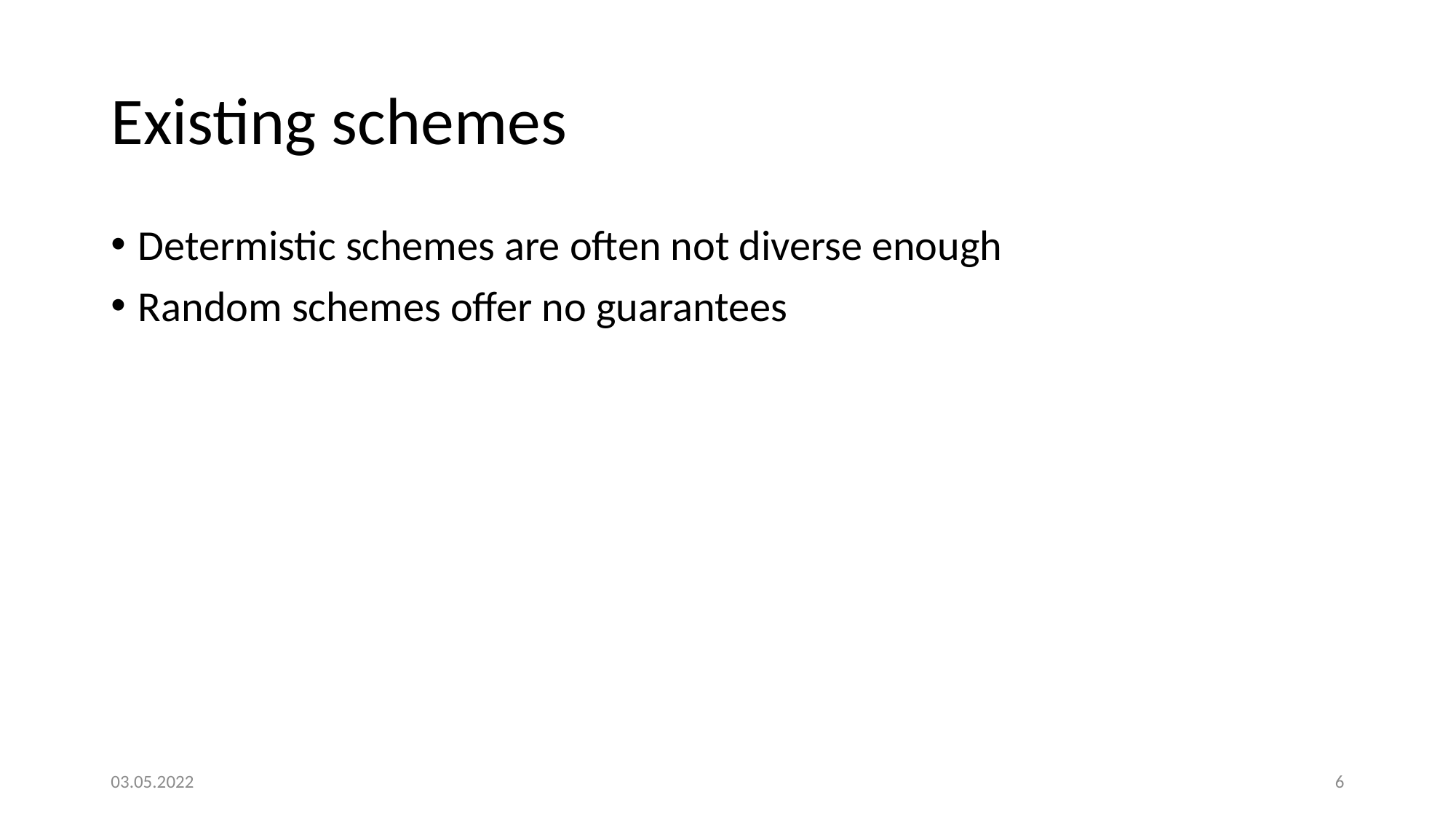

# Existing schemes
Determistic schemes are often not diverse enough
Random schemes offer no guarantees
03.05.2022
6